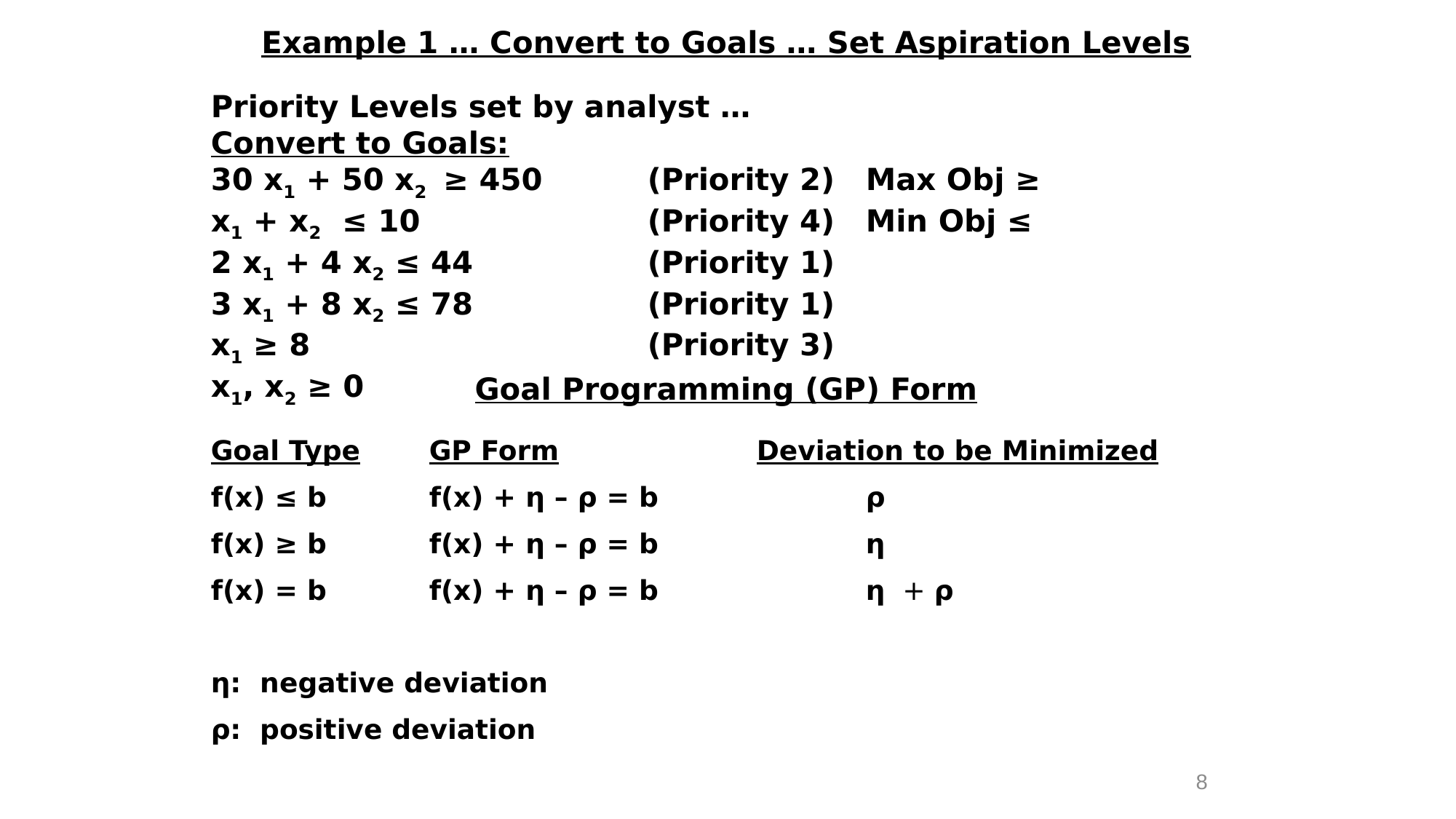

Example 1 … Convert to Goals … Set Aspiration Levels
Priority Levels set by analyst …
Convert to Goals:
30 x1 + 50 x2  ≥ 450	(Priority 2) 	Max Obj ≥
x1 + x2  ≤ 10			(Priority 4)	Min Obj ≤
2 x1 + 4 x2 ≤ 44		(Priority 1)
3 x1 + 8 x2 ≤ 78		(Priority 1)
x1 ≥ 8				(Priority 3)
x1, x2 ≥ 0
Goal Programming (GP) Form
Goal Type	GP Form		Deviation to be Minimized
f(x) ≤ b	f(x) + η – ρ = b	 	ρ
f(x) ≥ b	f(x) + η – ρ = b	 	η
f(x) = b	f(x) + η – ρ = b	 	η  + ρ

η:  negative deviation
ρ:  positive deviation

8